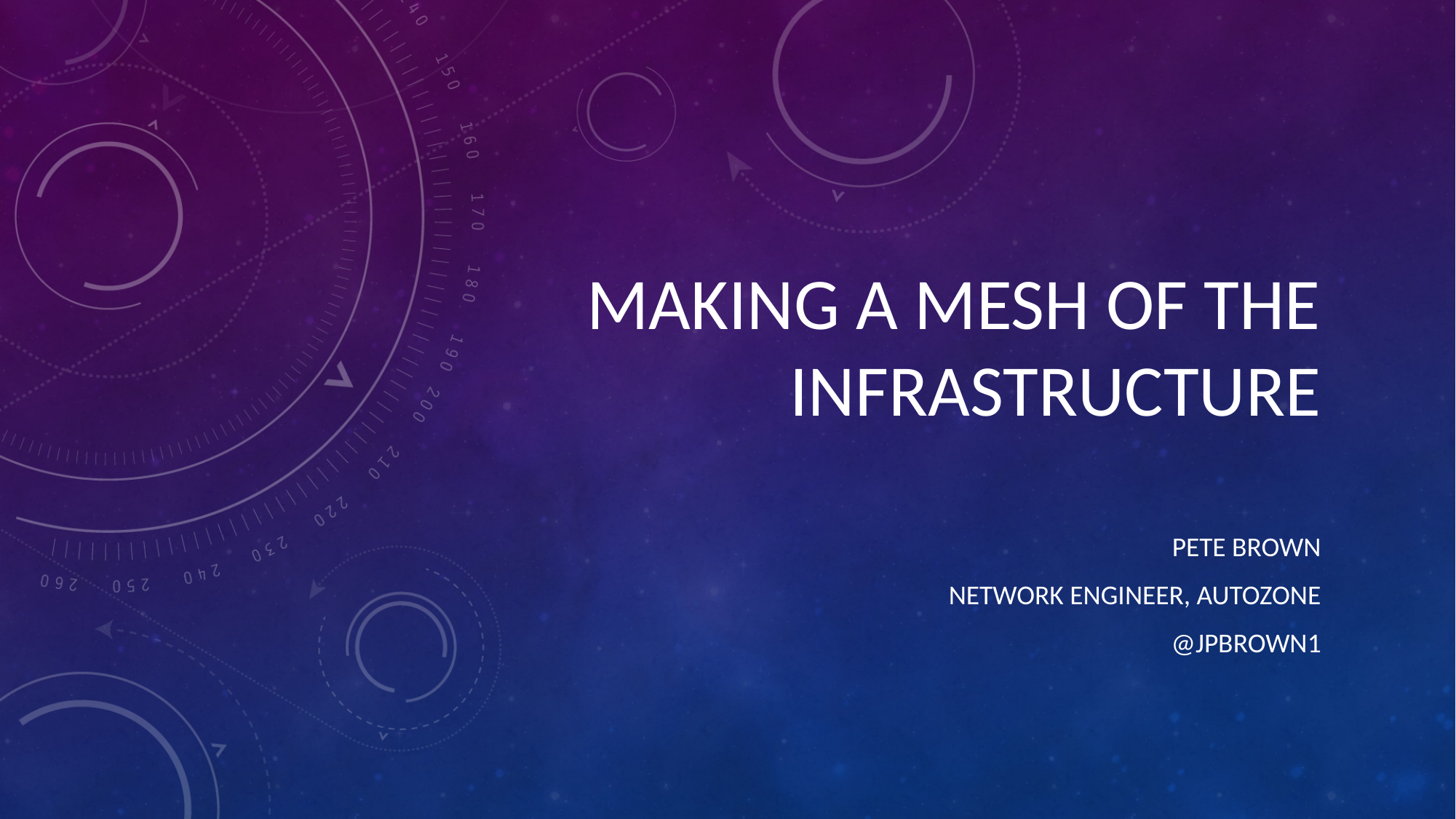

# Making a Mesh of the Infrastructure
Pete Brown
Network Engineer, AutoZone
@jpbrown1